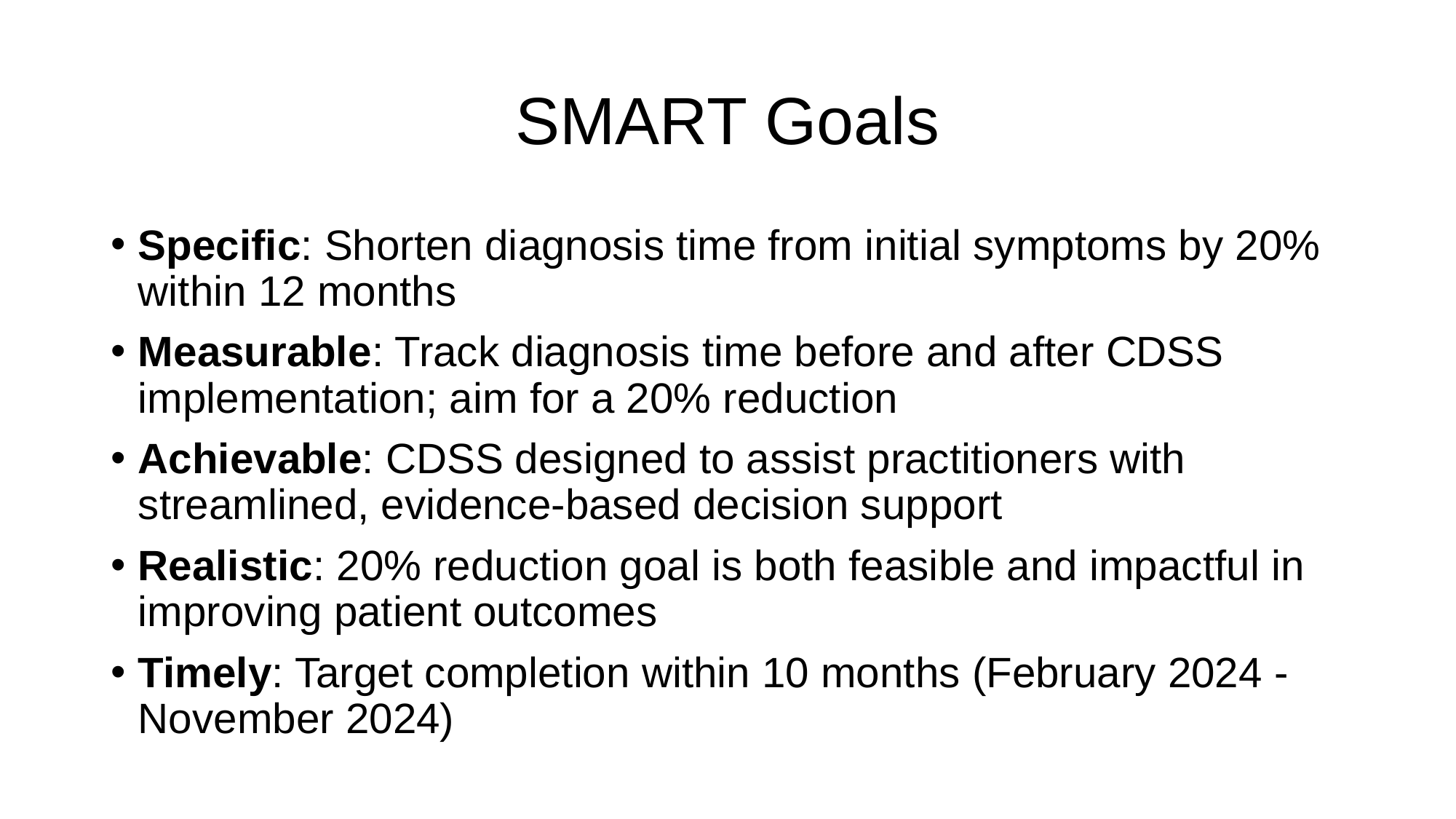

# SMART Goals
Specific: Shorten diagnosis time from initial symptoms by 20% within 12 months
Measurable: Track diagnosis time before and after CDSS implementation; aim for a 20% reduction
Achievable: CDSS designed to assist practitioners with streamlined, evidence-based decision support
Realistic: 20% reduction goal is both feasible and impactful in improving patient outcomes
Timely: Target completion within 10 months (February 2024 - November 2024)